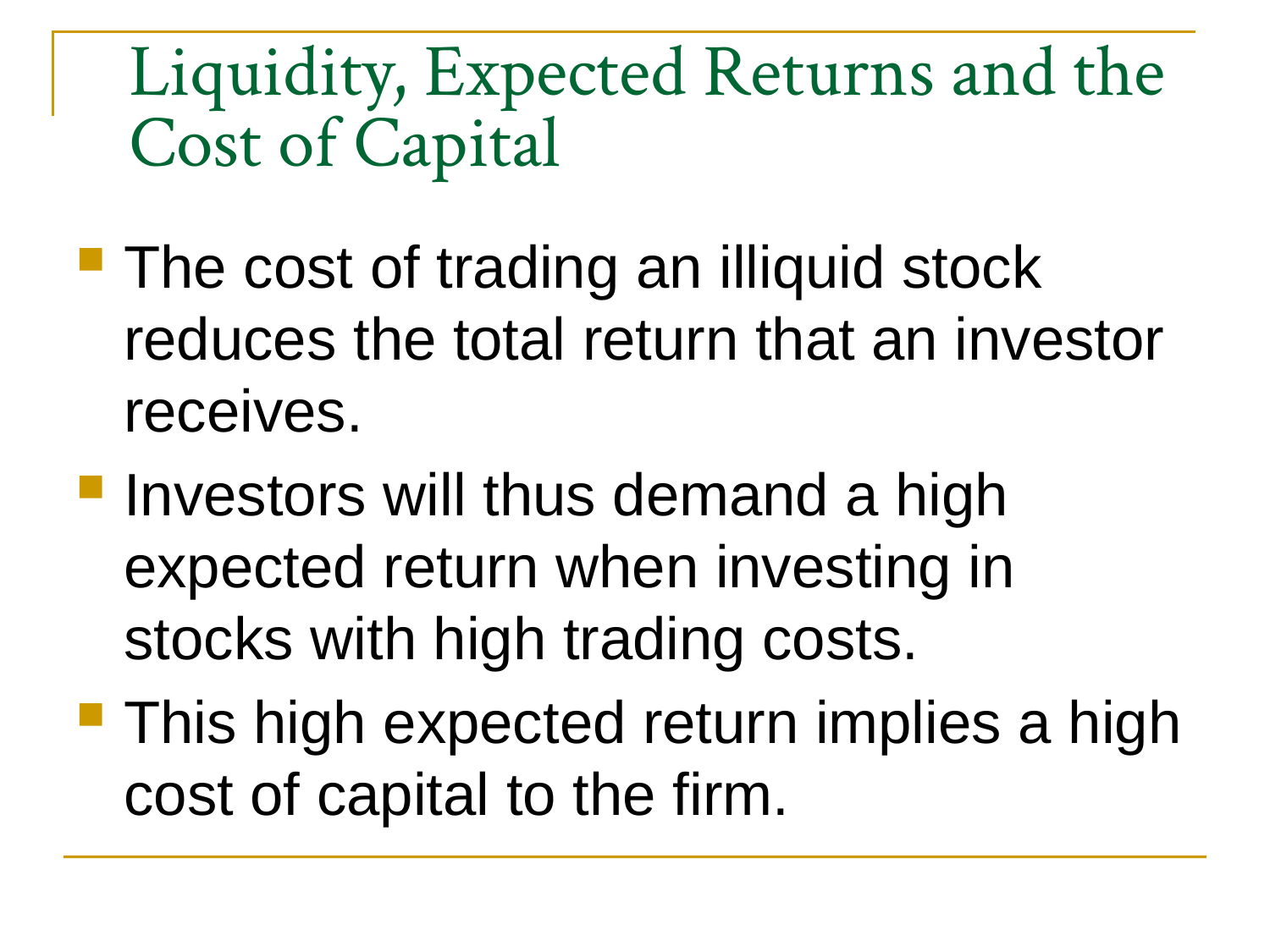

# Liquidity, Expected Returns and the Cost of Capital
The cost of trading an illiquid stock reduces the total return that an investor receives.
Investors will thus demand a high expected return when investing in stocks with high trading costs.
This high expected return implies a high cost of capital to the firm.